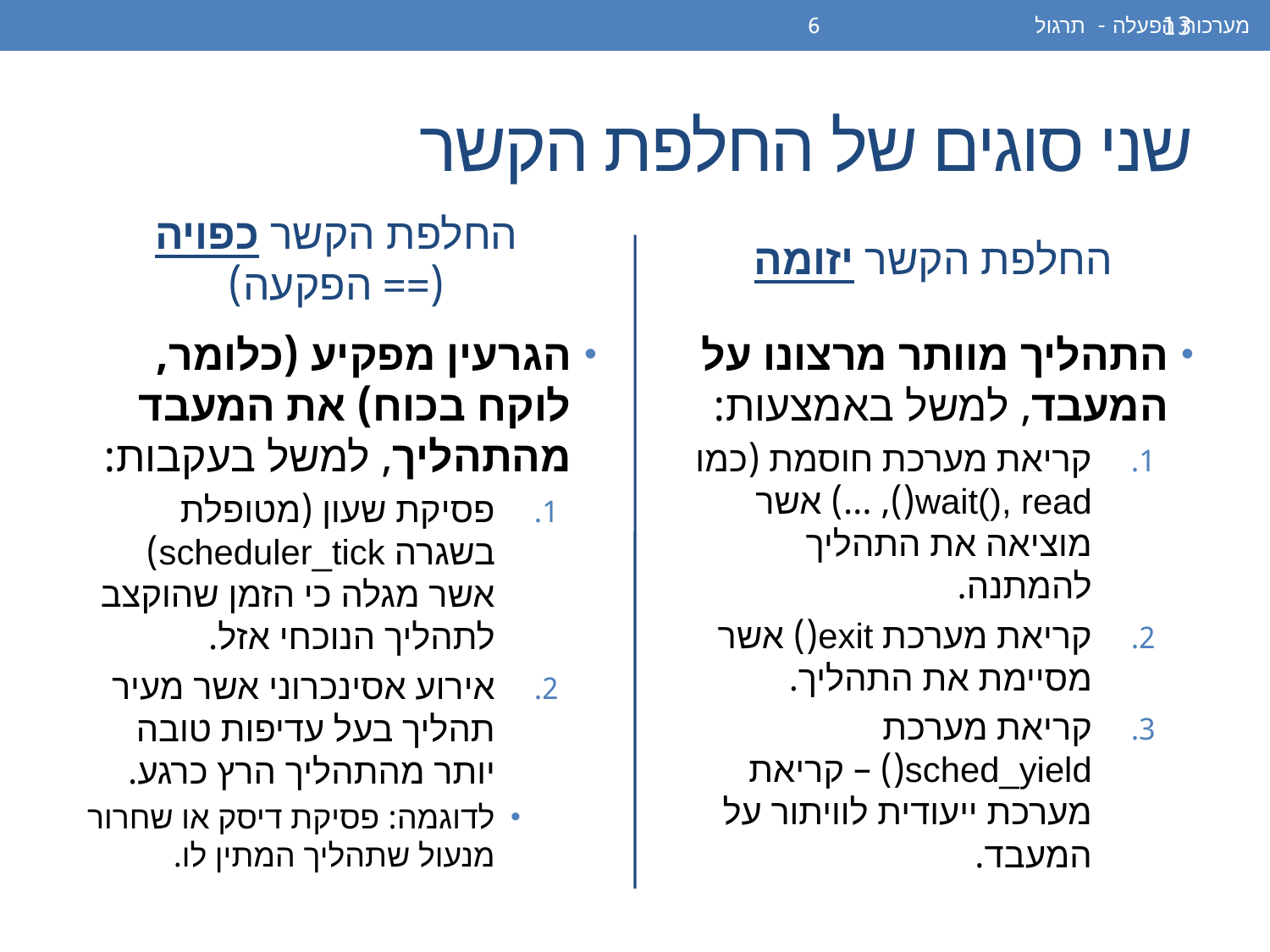

מערכות הפעלה - תרגול 6
13
# שני סוגים של החלפת הקשר
החלפת הקשר כפויה
(== הפקעה)
החלפת הקשר יזומה
הגרעין מפקיע (כלומר, לוקח בכוח) את המעבד מהתהליך, למשל בעקבות:
פסיקת שעון (מטופלת בשגרה scheduler_tick) אשר מגלה כי הזמן שהוקצב לתהליך הנוכחי אזל.
אירוע אסינכרוני אשר מעיר תהליך בעל עדיפות טובה יותר מהתהליך הרץ כרגע.
לדוגמה: פסיקת דיסק או שחרור מנעול שתהליך המתין לו.
התהליך מוותר מרצונו על המעבד, למשל באמצעות:
קריאת מערכת חוסמת (כמו wait(), read(), …) אשר מוציאה את התהליך להמתנה.
קריאת מערכת exit() אשר מסיימת את התהליך.
קריאת מערכת sched_yield() – קריאת מערכת ייעודית לוויתור על המעבד.